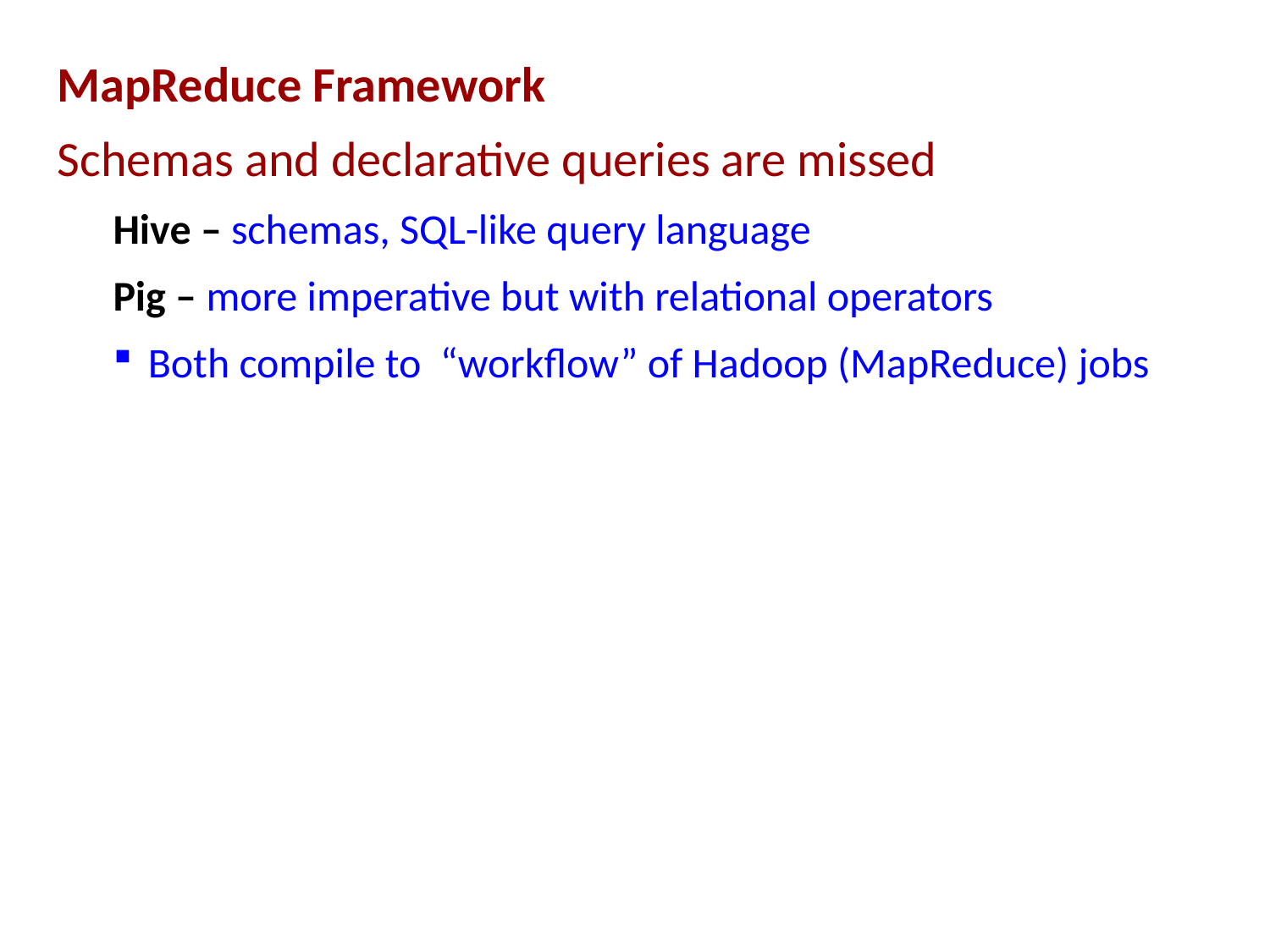

MapReduce Framework
Schemas and declarative queries are missed
Hive – schemas, SQL-like query language
Pig – more imperative but with relational operators
 Both compile to  “workflow” of Hadoop (MapReduce) jobs